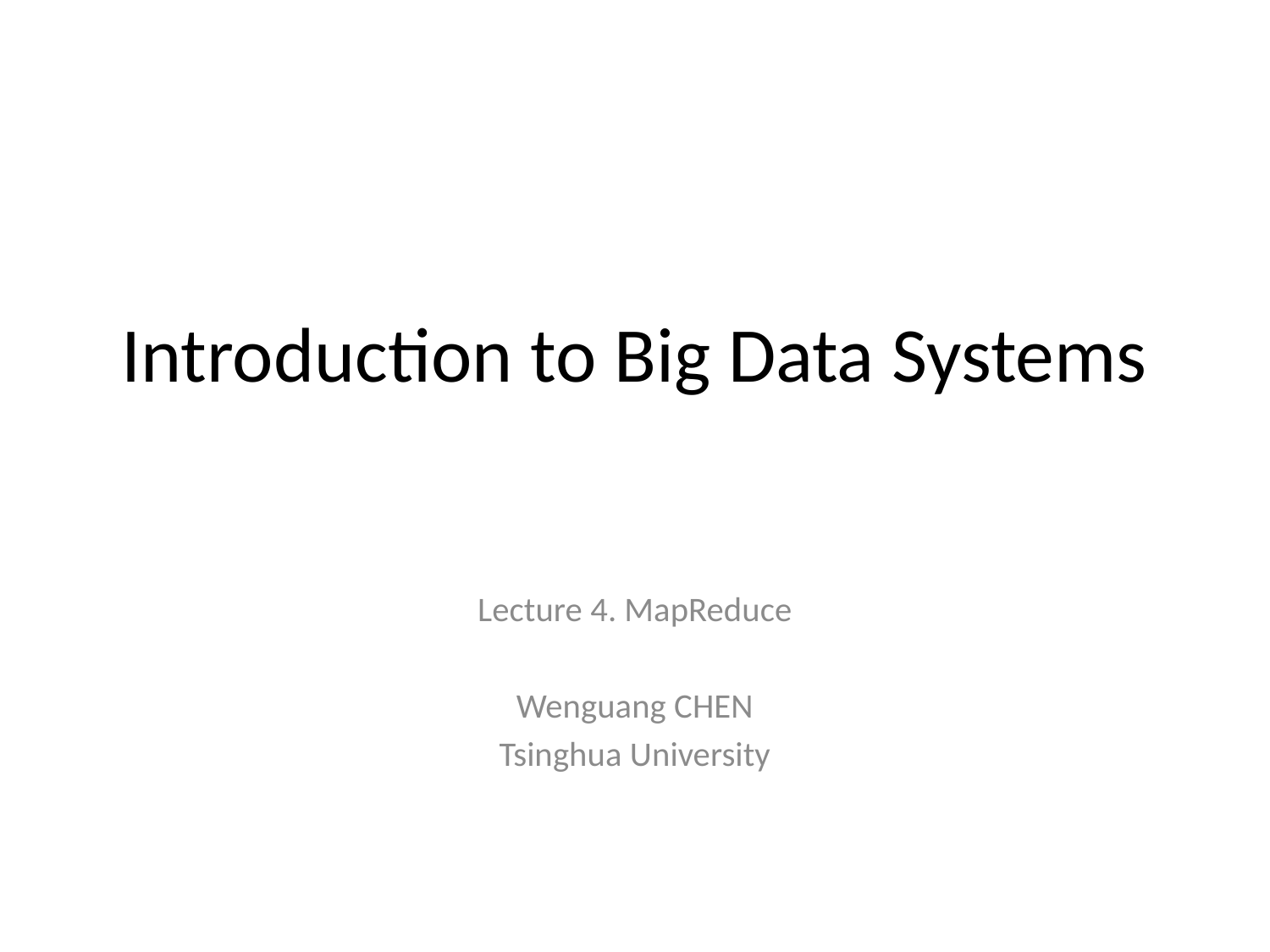

# Introduction to Big Data Systems
Lecture 4. MapReduce

Wenguang CHEN
Tsinghua University